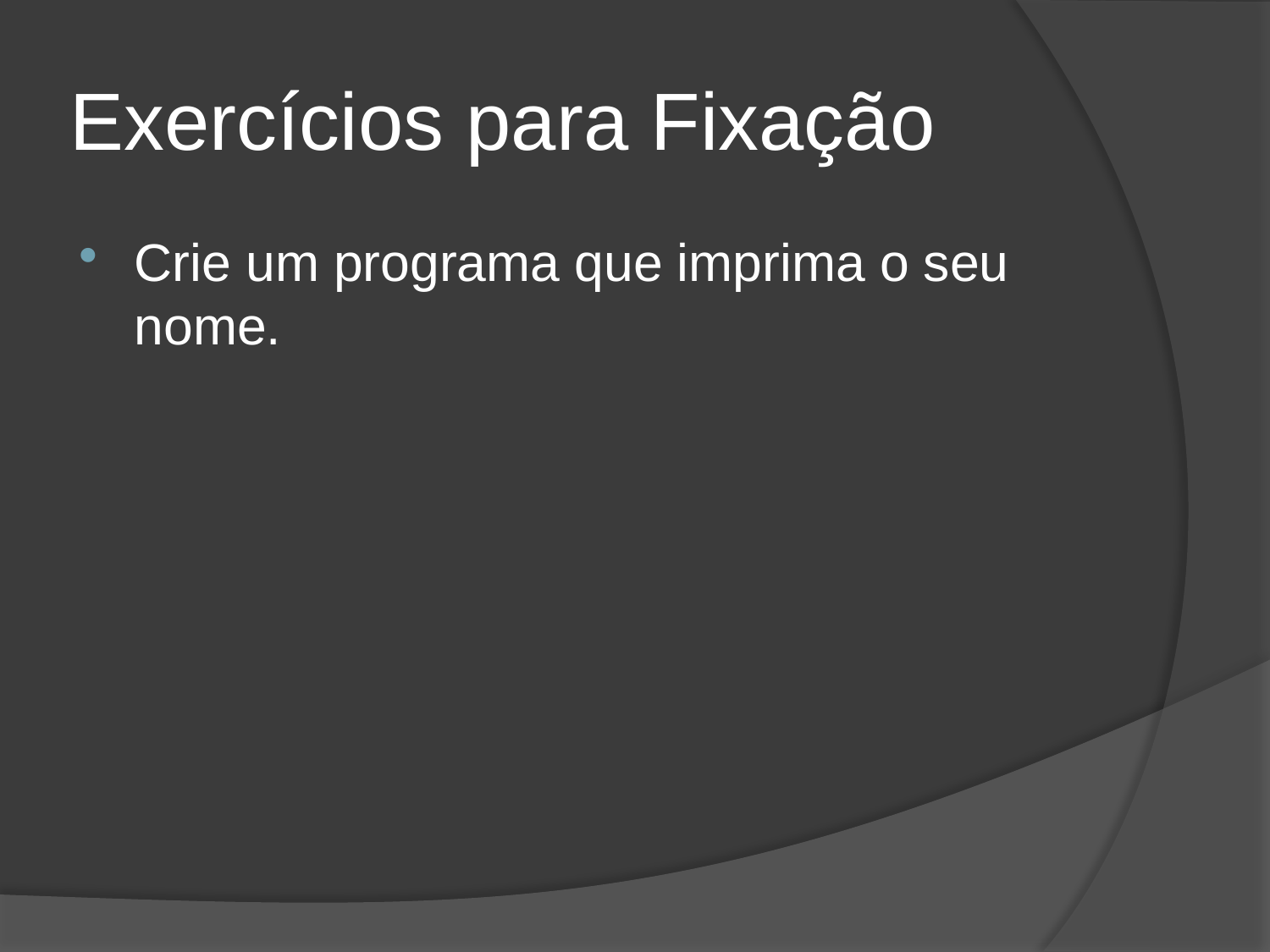

# Exercícios para Fixação
Crie um programa que imprima o seu nome.